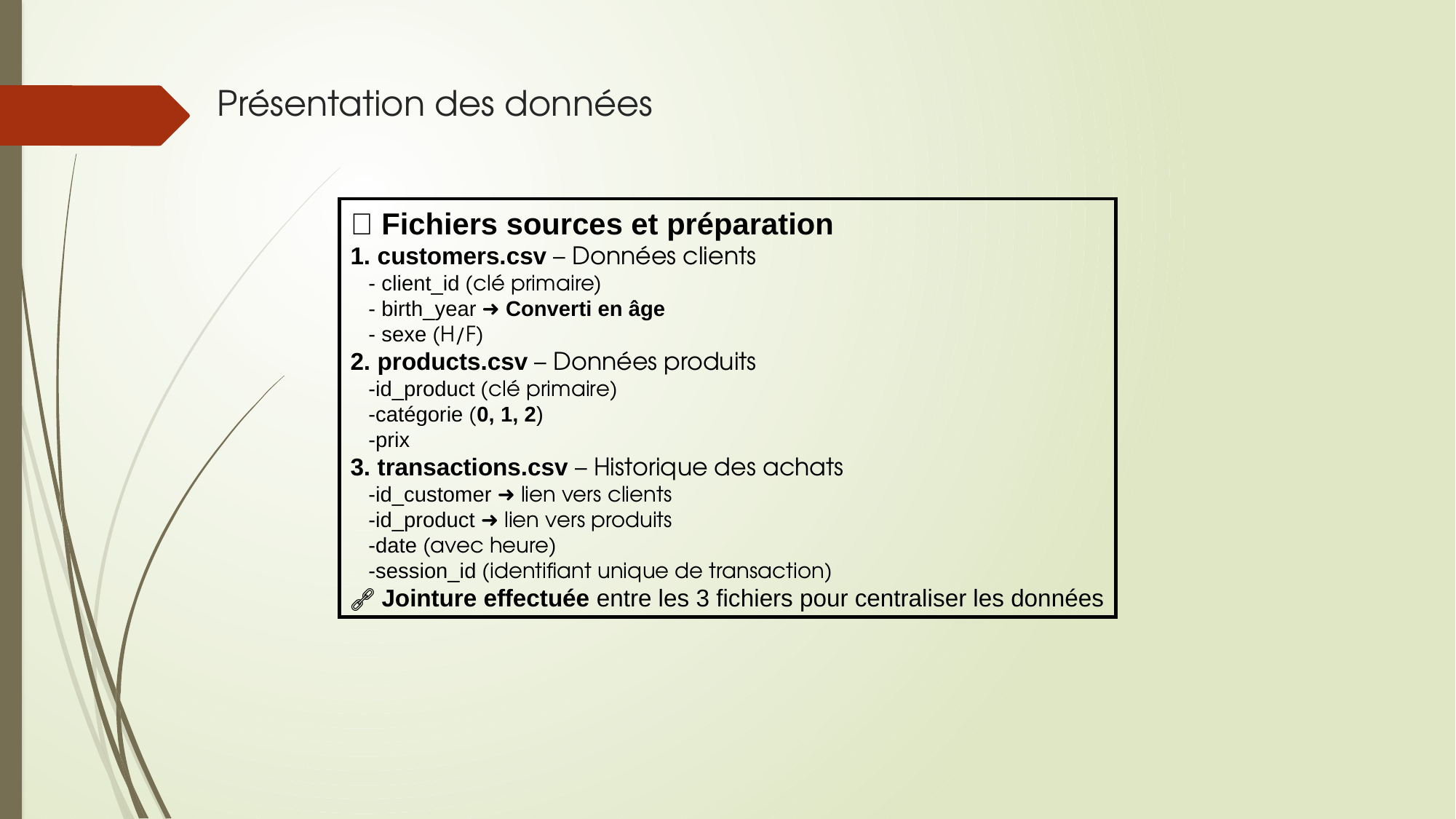

# Présentation des données
🧾 Fichiers sources et préparation
1. customers.csv – Données clients
   - client_id (clé primaire)
   - birth_year ➜ Converti en âge
   - sexe (H/F)
2. products.csv – Données produits
   -id_product (clé primaire)
   -catégorie (0, 1, 2)
   -prix
3. transactions.csv – Historique des achats
   -id_customer ➜ lien vers clients
   -id_product ➜ lien vers produits
   -date (avec heure)
   -session_id (identifiant unique de transaction)
🔗 Jointure effectuée entre les 3 fichiers pour centraliser les données